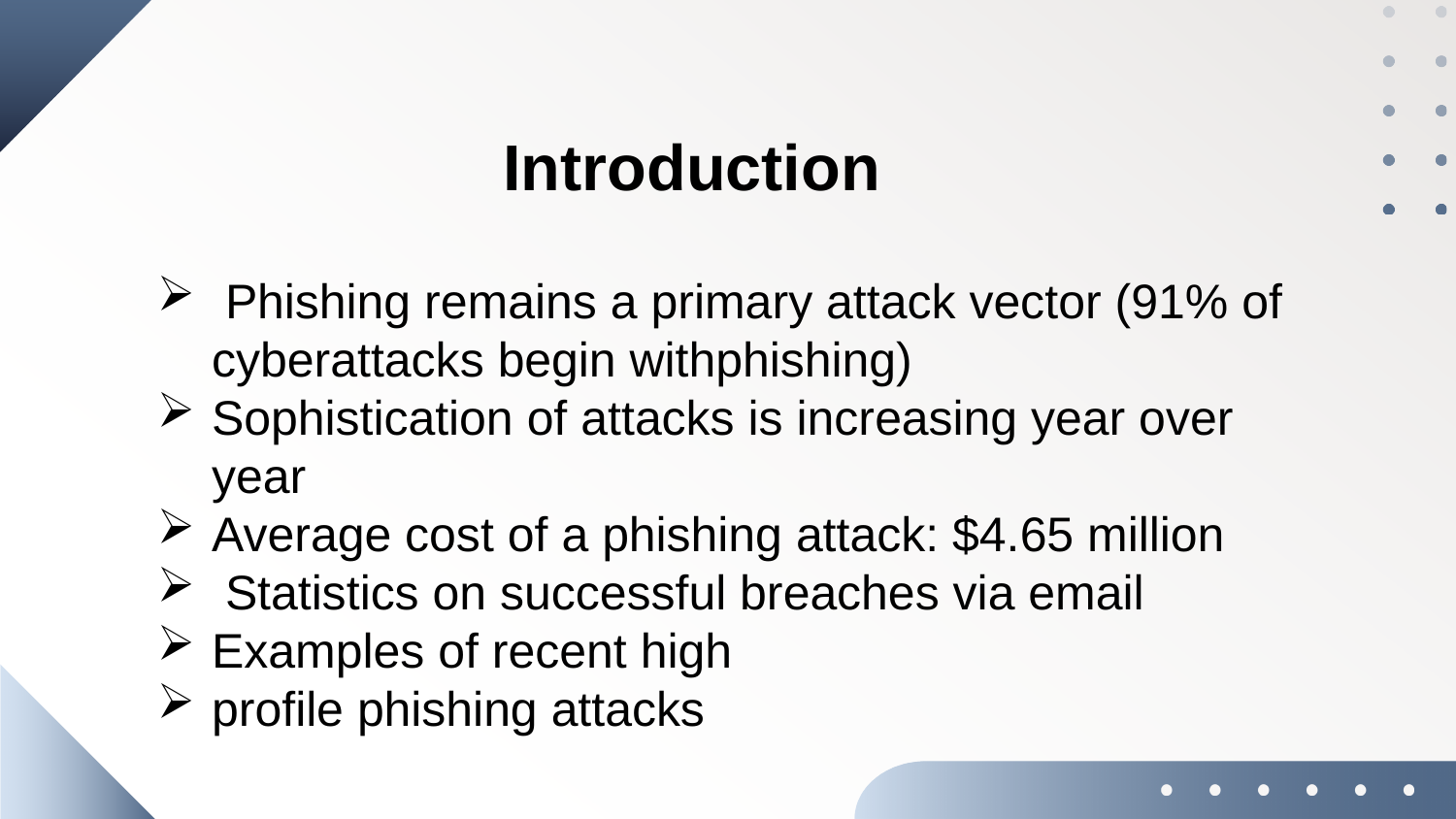

Introduction
 Phishing remains a primary attack vector (91% of cyberattacks begin withphishing)
Sophistication of attacks is increasing year over year
Average cost of a phishing attack: $4.65 million
 Statistics on successful breaches via email
Examples of recent high
profile phishing attacks